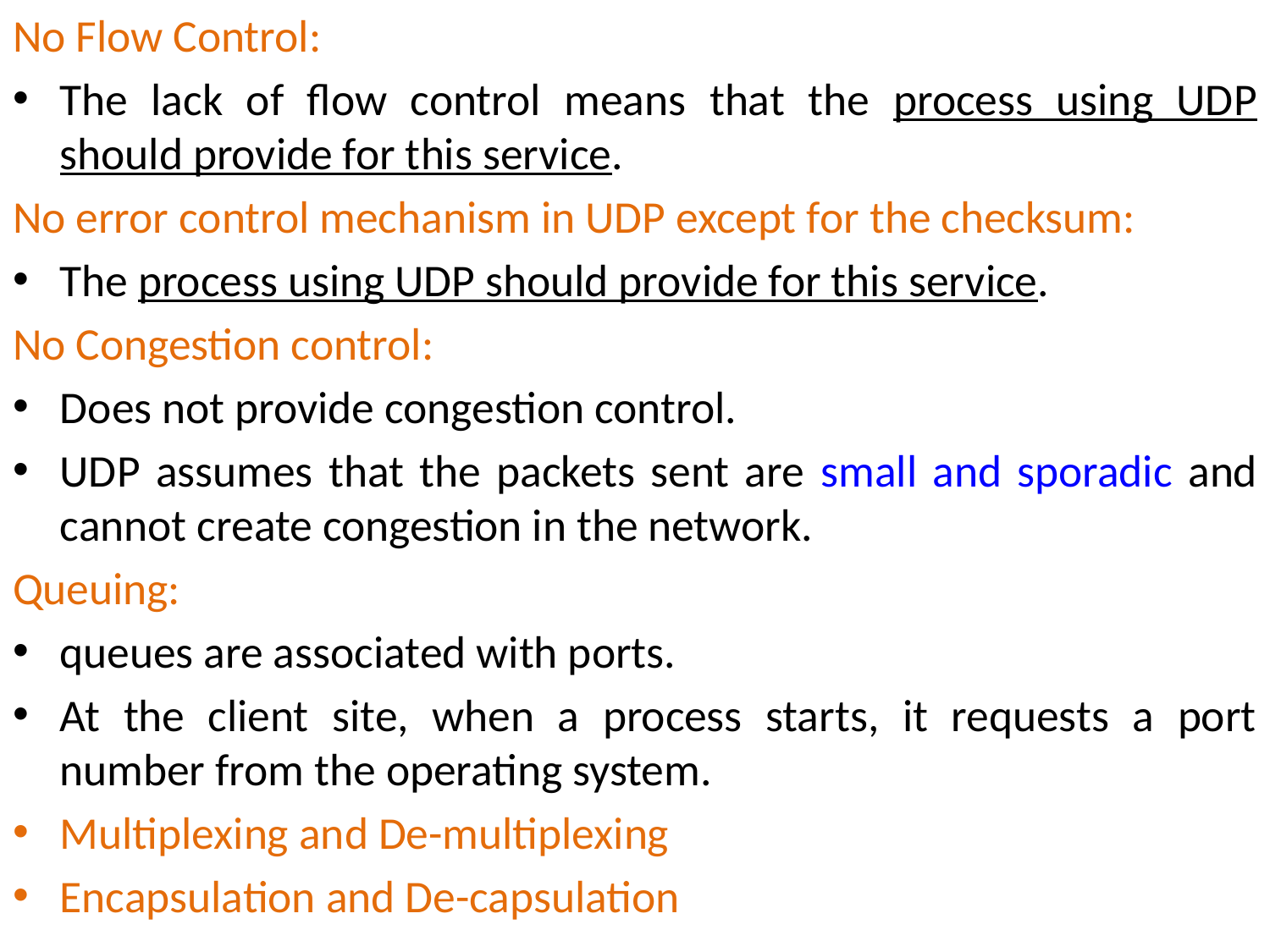

No Flow Control:
The lack of flow control means that the process using UDP should provide for this service.
No error control mechanism in UDP except for the checksum:
The process using UDP should provide for this service.
No Congestion control:
Does not provide congestion control.
UDP assumes that the packets sent are small and sporadic and cannot create congestion in the network.
Queuing:
queues are associated with ports.
At the client site, when a process starts, it requests a port number from the operating system.
Multiplexing and De-multiplexing
Encapsulation and De-capsulation